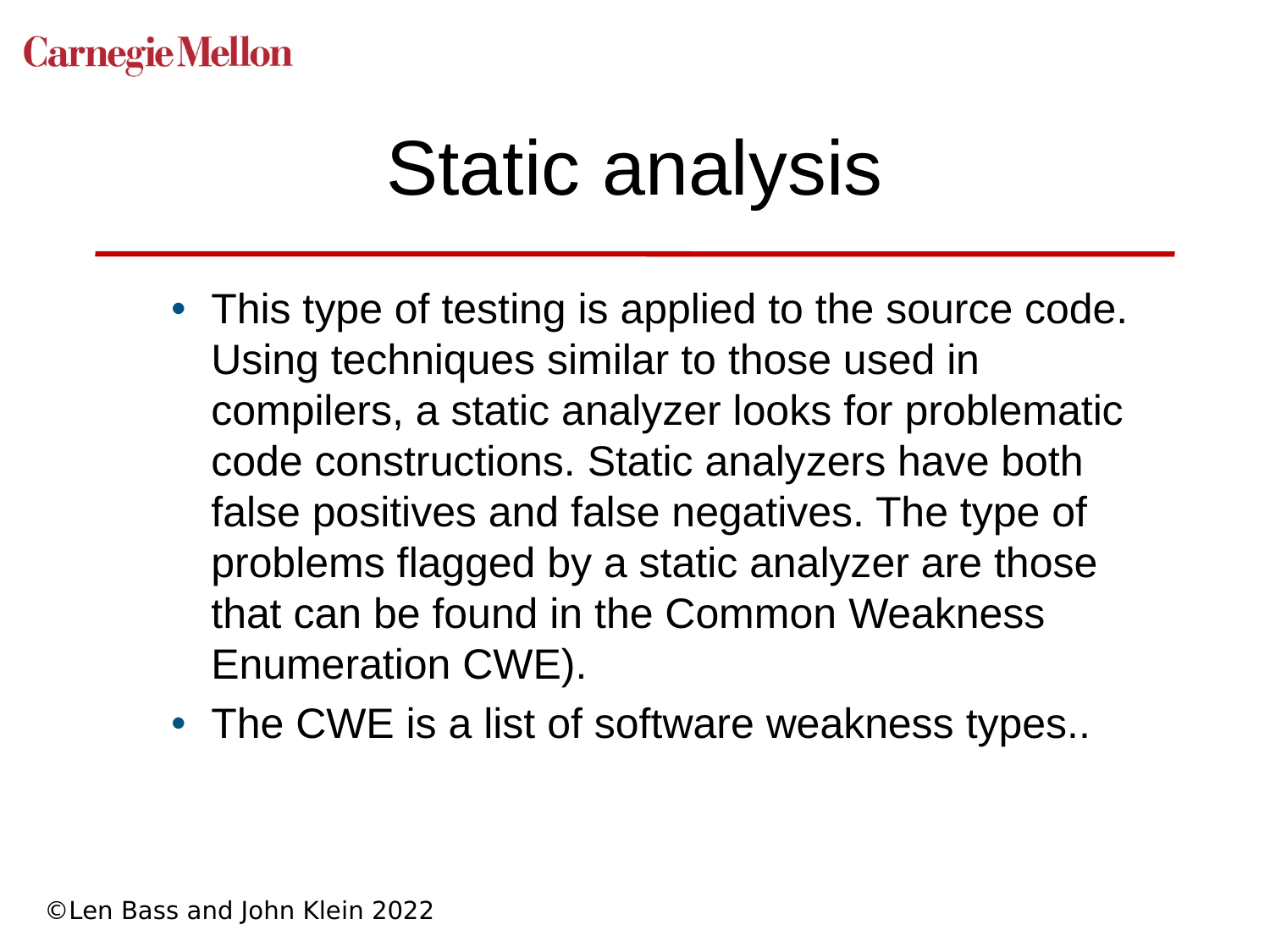

This type of testing is applied to the source code. Using techniques similar to those used in compilers, a static analyzer looks for problematic code constructions. Static analyzers have both false positives and false negatives. The type of problems flagged by a static analyzer are those that can be found in the Common Weakness Enumeration CWE).
The CWE is a list of software weakness types..

# Static analysis